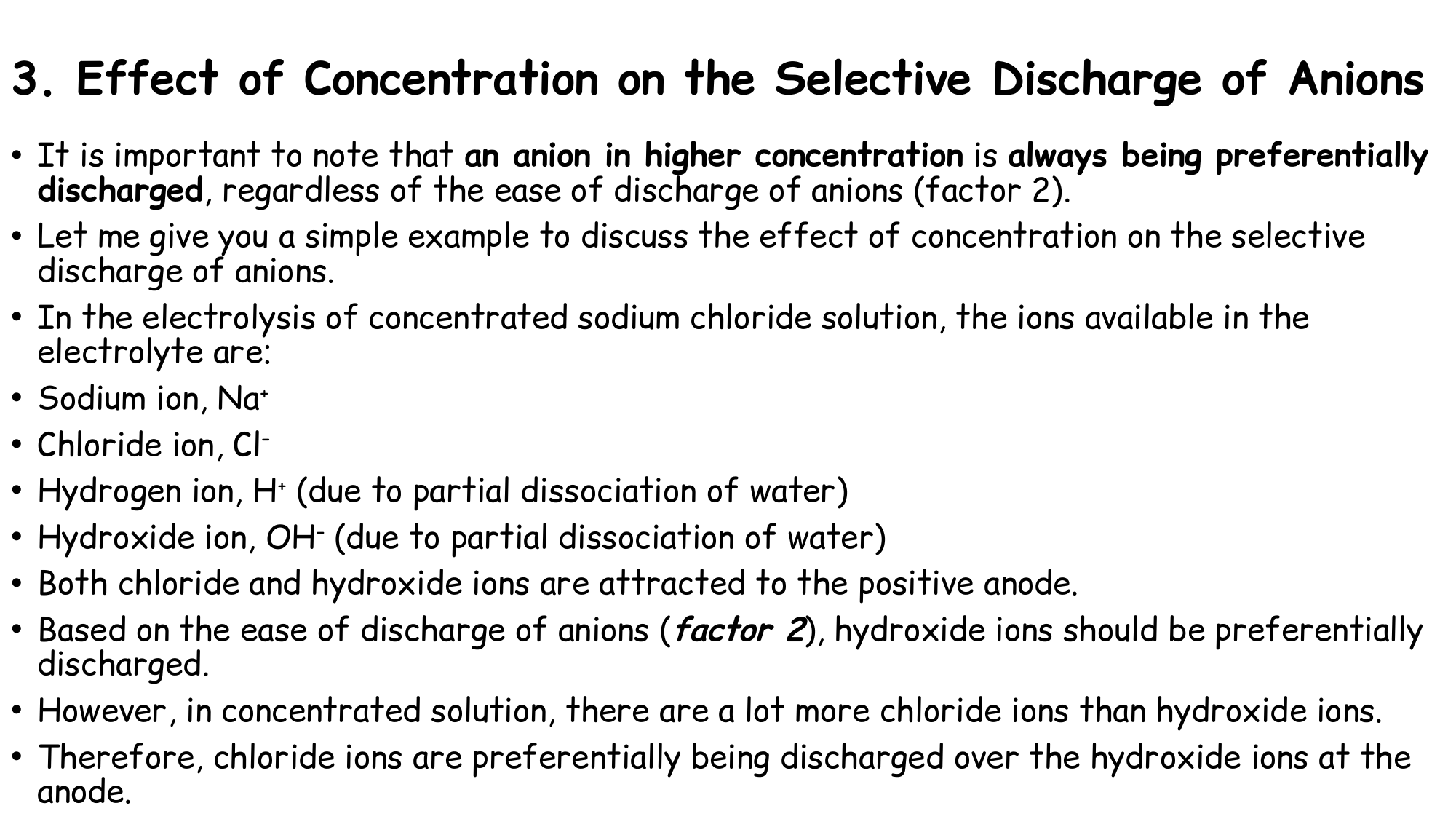

# 3. Effect of Concentration on the Selective Discharge of Anions
It is important to note that an anion in higher concentration is always being preferentially discharged, regardless of the ease of discharge of anions (factor 2).
Let me give you a simple example to discuss the effect of concentration on the selective discharge of anions.
In the electrolysis of concentrated sodium chloride solution, the ions available in the electrolyte are:
Sodium ion, Na+
Chloride ion, Cl–
Hydrogen ion, H+ (due to partial dissociation of water)
Hydroxide ion, OH– (due to partial dissociation of water)
Both chloride and hydroxide ions are attracted to the positive anode.
Based on the ease of discharge of anions (factor 2), hydroxide ions should be preferentially discharged.
However, in concentrated solution, there are a lot more chloride ions than hydroxide ions.
Therefore, chloride ions are preferentially being discharged over the hydroxide ions at the anode.